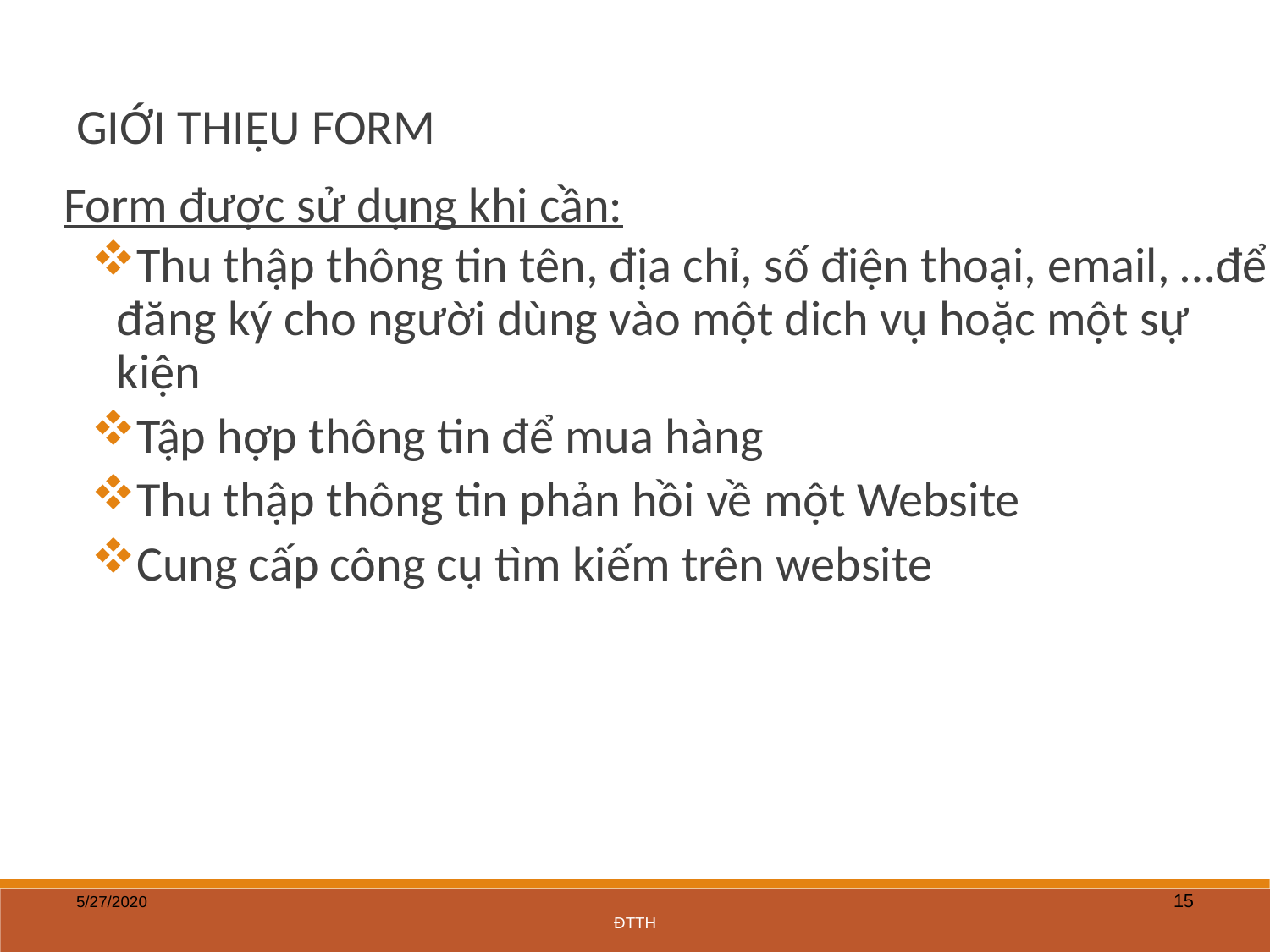

GIỚI THIỆU FORM
Form được sử dụng khi cần:
Thu thập thông tin tên, địa chỉ, số điện thoại, email, …để đăng ký cho người dùng vào một dich vụ hoặc một sự kiện
Tập hợp thông tin để mua hàng
Thu thập thông tin phản hồi về một Website
Cung cấp công cụ tìm kiếm trên website
15
5/27/2020
ĐTTH